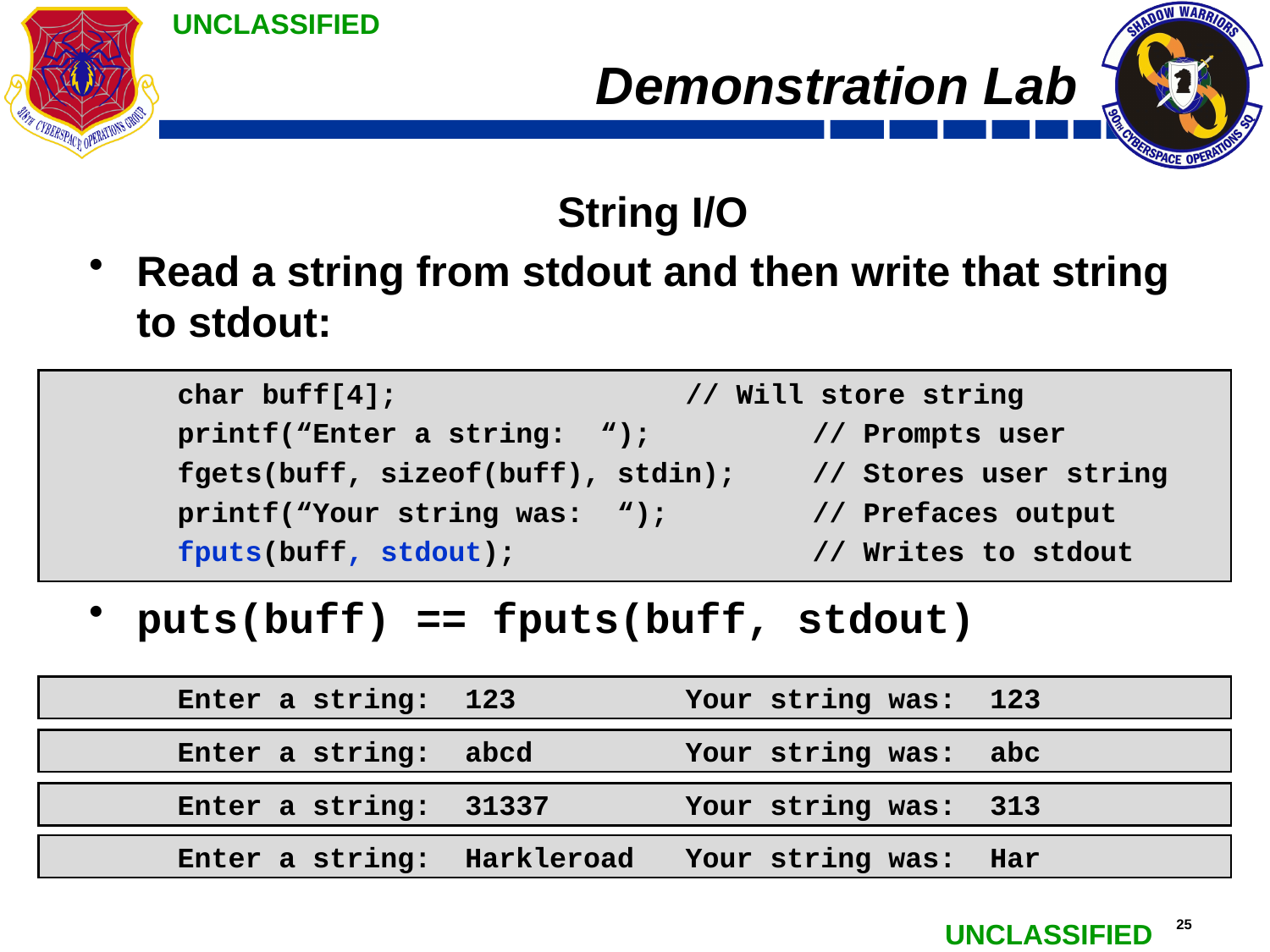

# Demonstration Lab
String I/O
Read a string from stdout and then write that string to stdout:

puts(buff) == fputs(buff, stdout)
	char buff[4];			// Will store string
	printf(“Enter a string:  “);	 	// Prompts user
	fgets(buff, sizeof(buff), stdin);	// Stores user string
	printf(“Your string was:  “);	 	// Prefaces output
	fputs(buff, stdout); 			// Writes to stdout
	Enter a string:  123		Your string was:  123
	Enter a string:  abcd		Your string was:  abc
	Enter a string:  31337		Your string was:  313
	Enter a string:  Harkleroad	Your string was:  Har